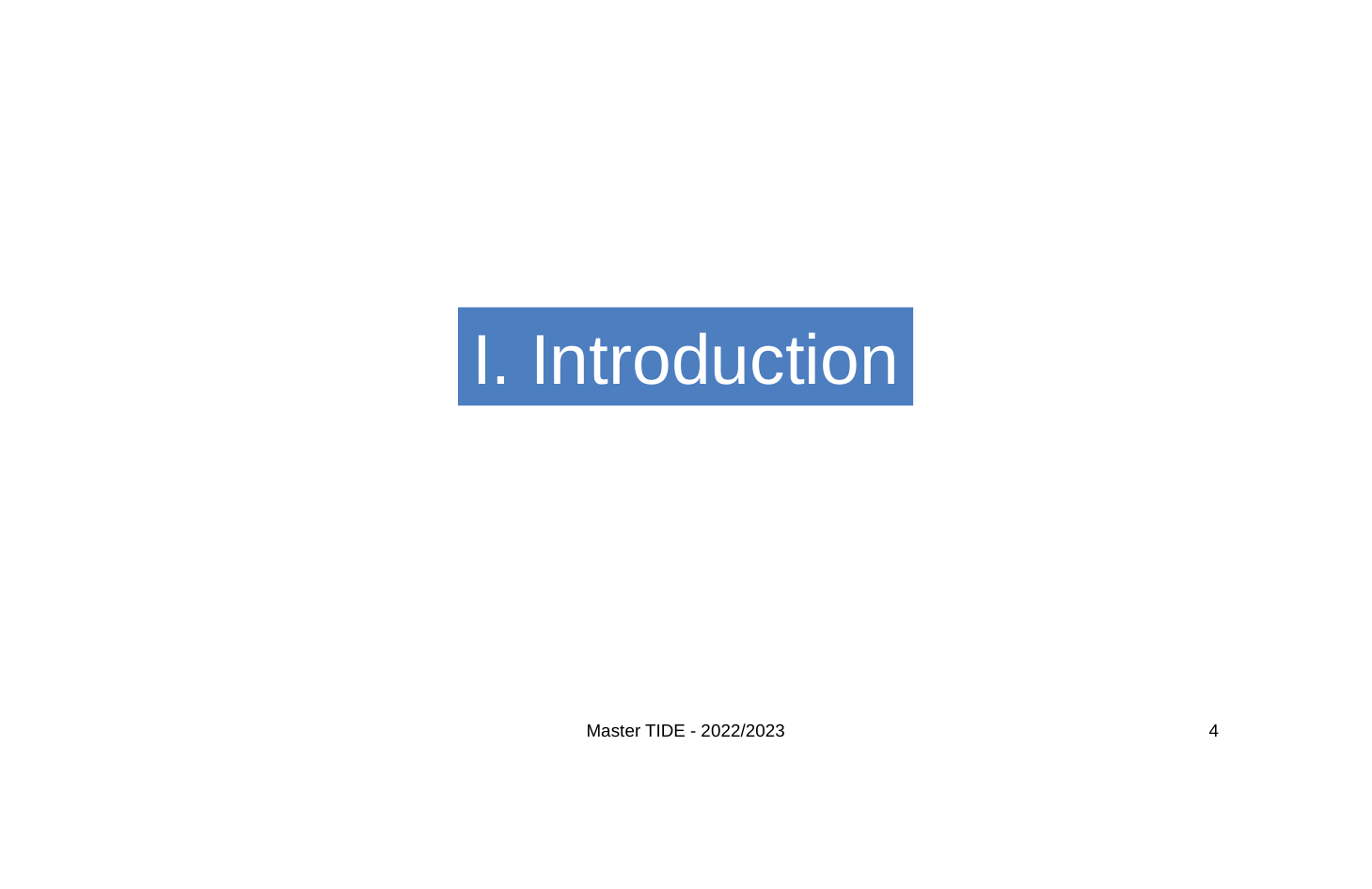

I. Introduction
Master TIDE - 2022/2023
4